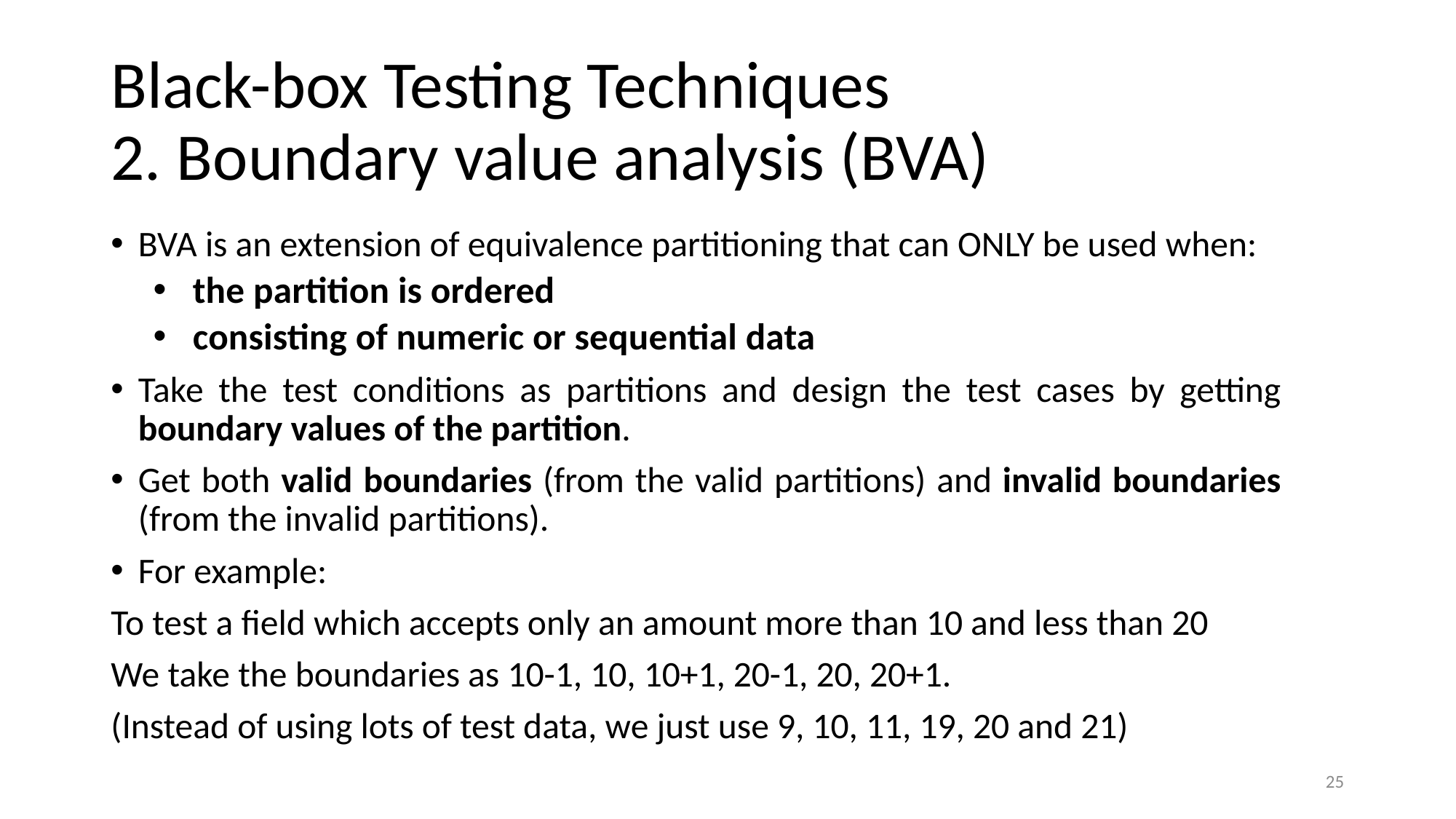

# Black-box Testing Techniques 2. Boundary value analysis (BVA)
BVA is an extension of equivalence partitioning that can ONLY be used when:
the partition is ordered
consisting of numeric or sequential data
Take the test conditions as partitions and design the test cases by getting boundary values of the partition.
Get both valid boundaries (from the valid partitions) and invalid boundaries (from the invalid partitions).
For example:
To test a field which accepts only an amount more than 10 and less than 20
We take the boundaries as 10-1, 10, 10+1, 20-1, 20, 20+1.
(Instead of using lots of test data, we just use 9, 10, 11, 19, 20 and 21)

25